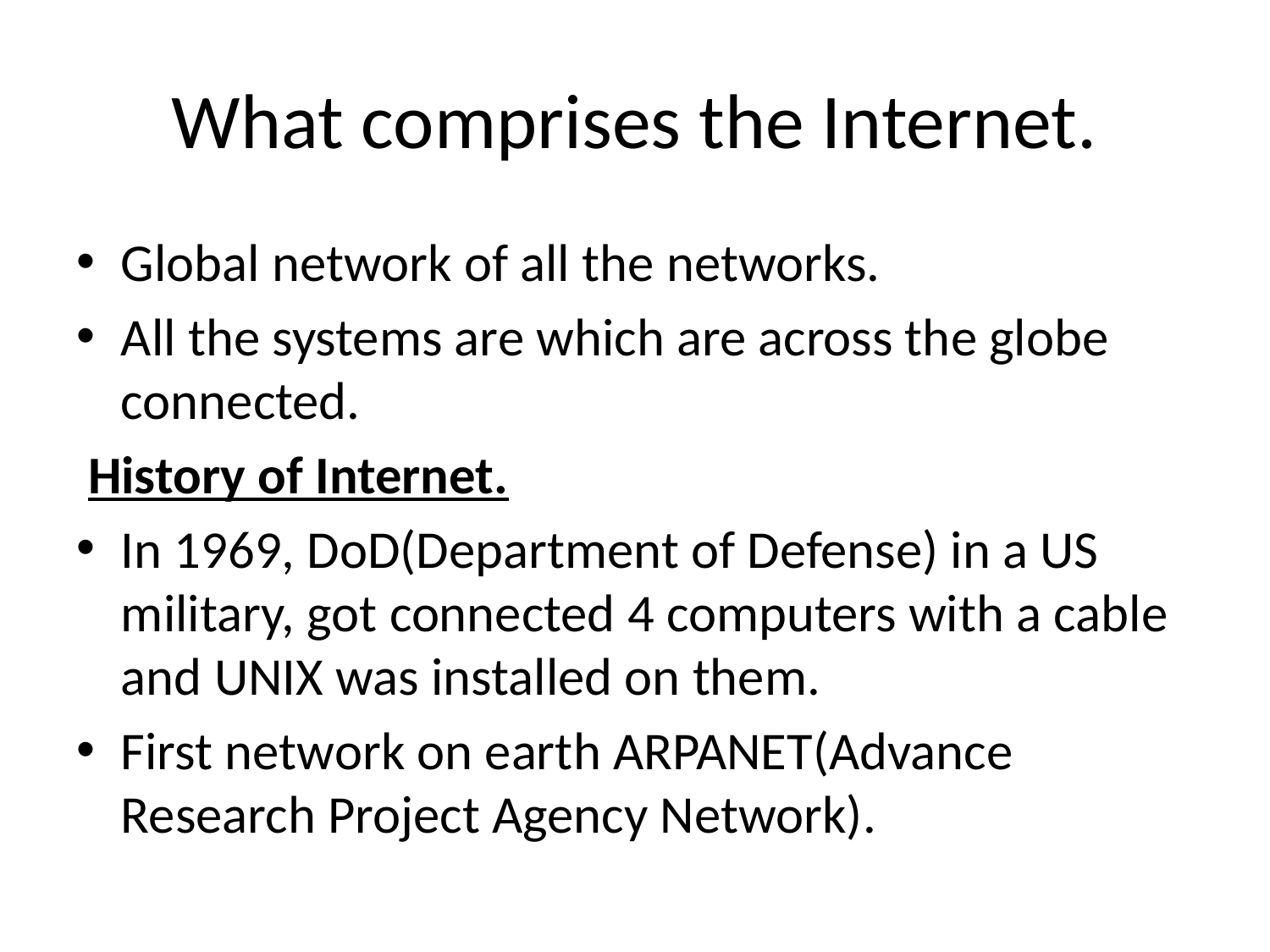

# What comprises the Internet.
Global network of all the networks.
All the systems are which are across the globe connected.
 History of Internet.
In 1969, DoD(Department of Defense) in a US military, got connected 4 computers with a cable and UNIX was installed on them.
First network on earth ARPANET(Advance Research Project Agency Network).